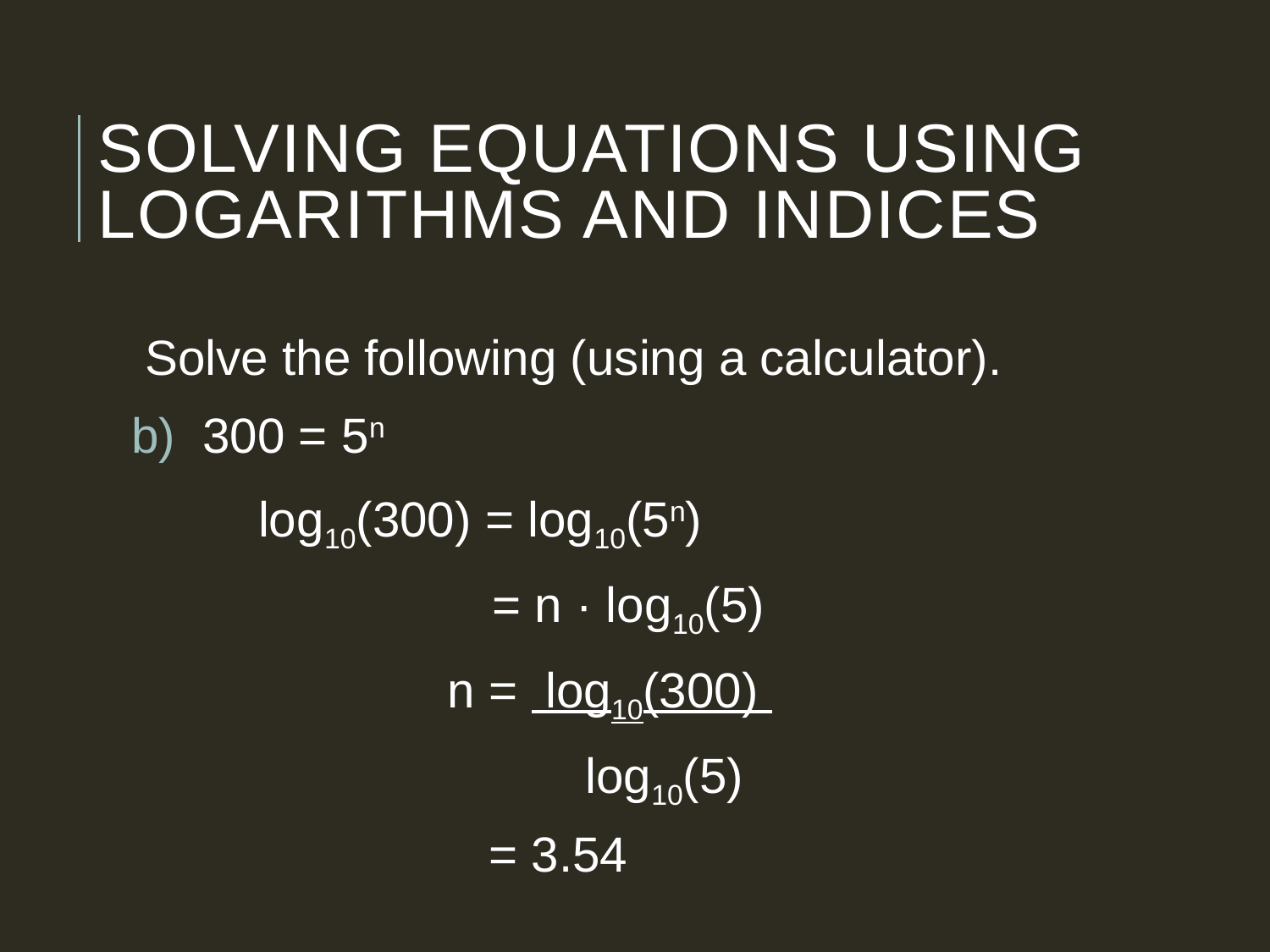

# Solving equations using logarithms and indices
Solve the following (using a calculator).
300 = 5n
	log10(300) = log10(5n)
        	                 = n · log10(5)
                       n =  log10(300)
                                 log10(5)
                          = 3.54